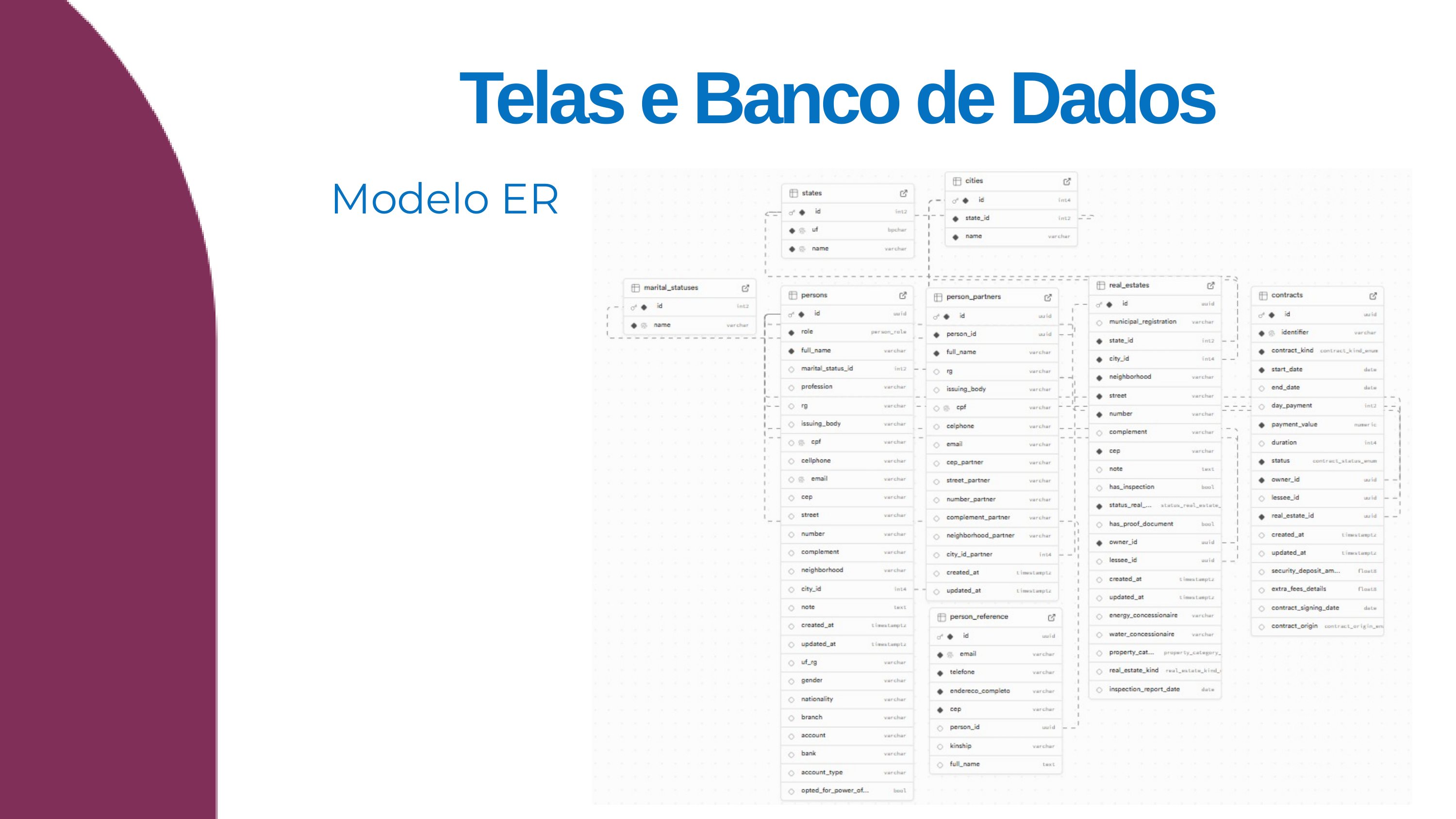

Telas e Banco de Dados
Modelo ER